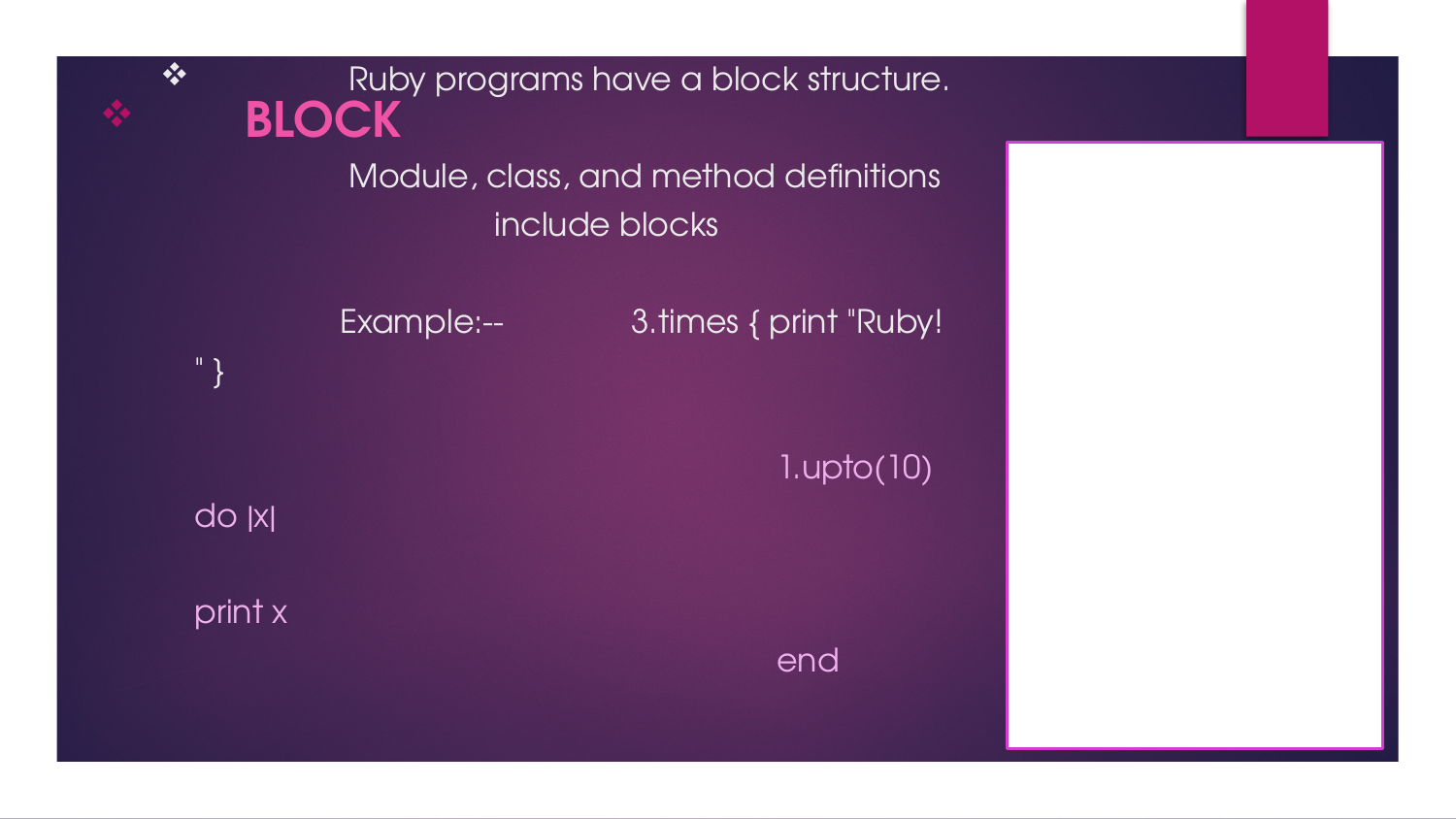

BLOCK

# Ruby programs have a block structure. Module, class, and method definitions 		 include blocks Example:--   	3.times { print "Ruby! " } 1.upto(10) do |x| print x end